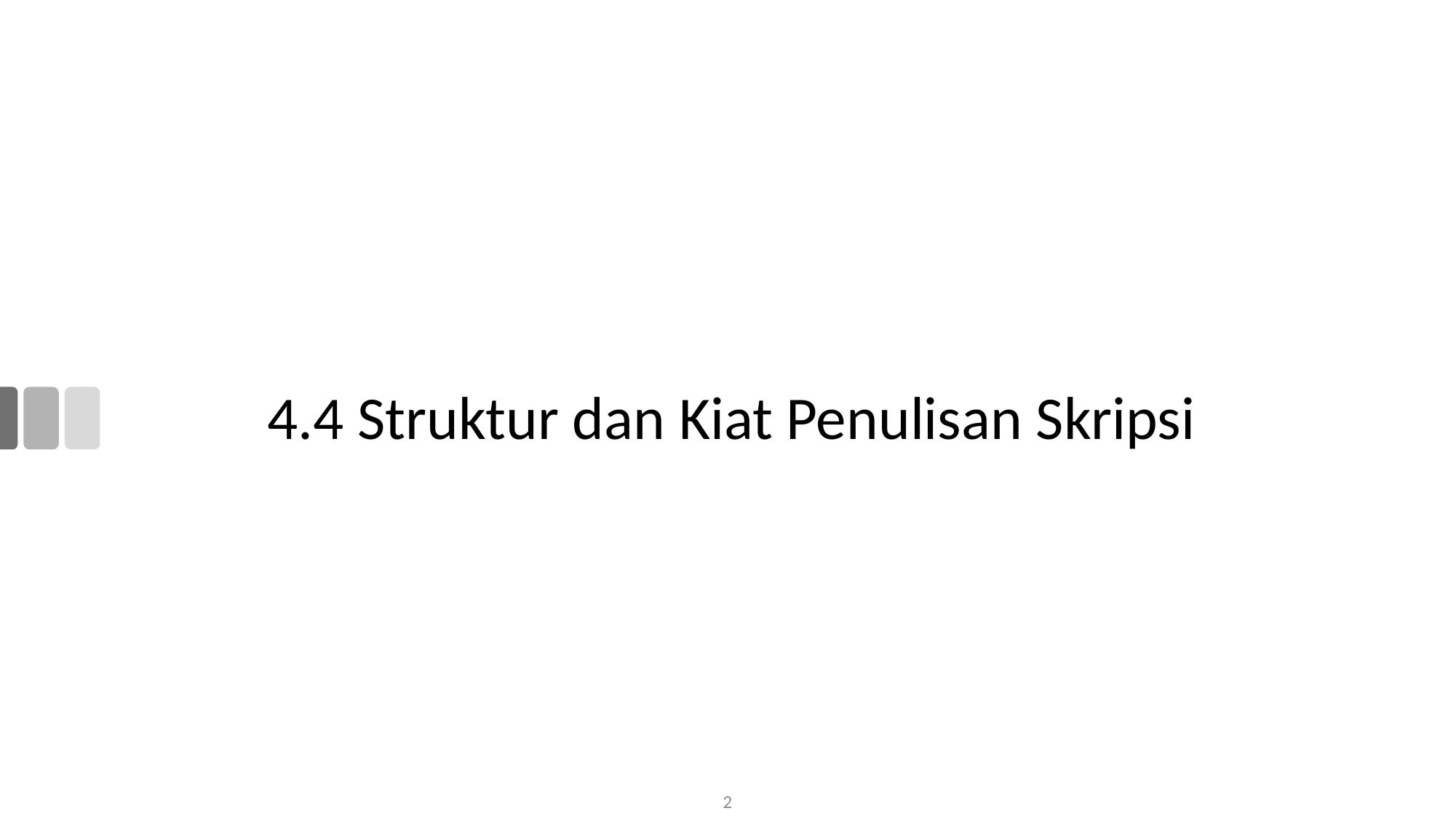

# 4.4 Struktur dan Kiat Penulisan Skripsi

2